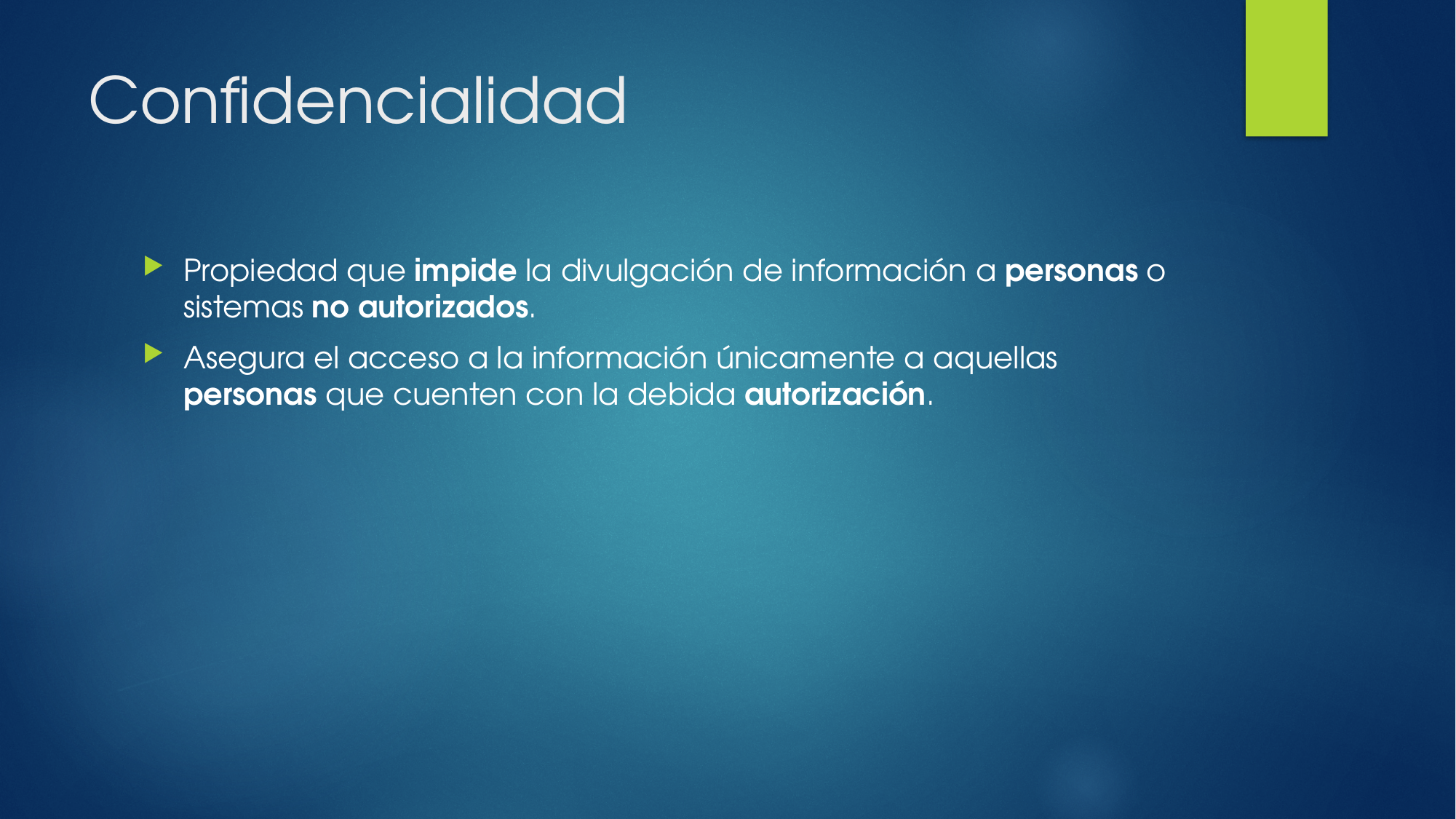

# Confidencialidad
Propiedad que impide la divulgación de información a personas o sistemas no autorizados.
Asegura el acceso a la información únicamente a aquellas personas que cuenten con la debida autorización.